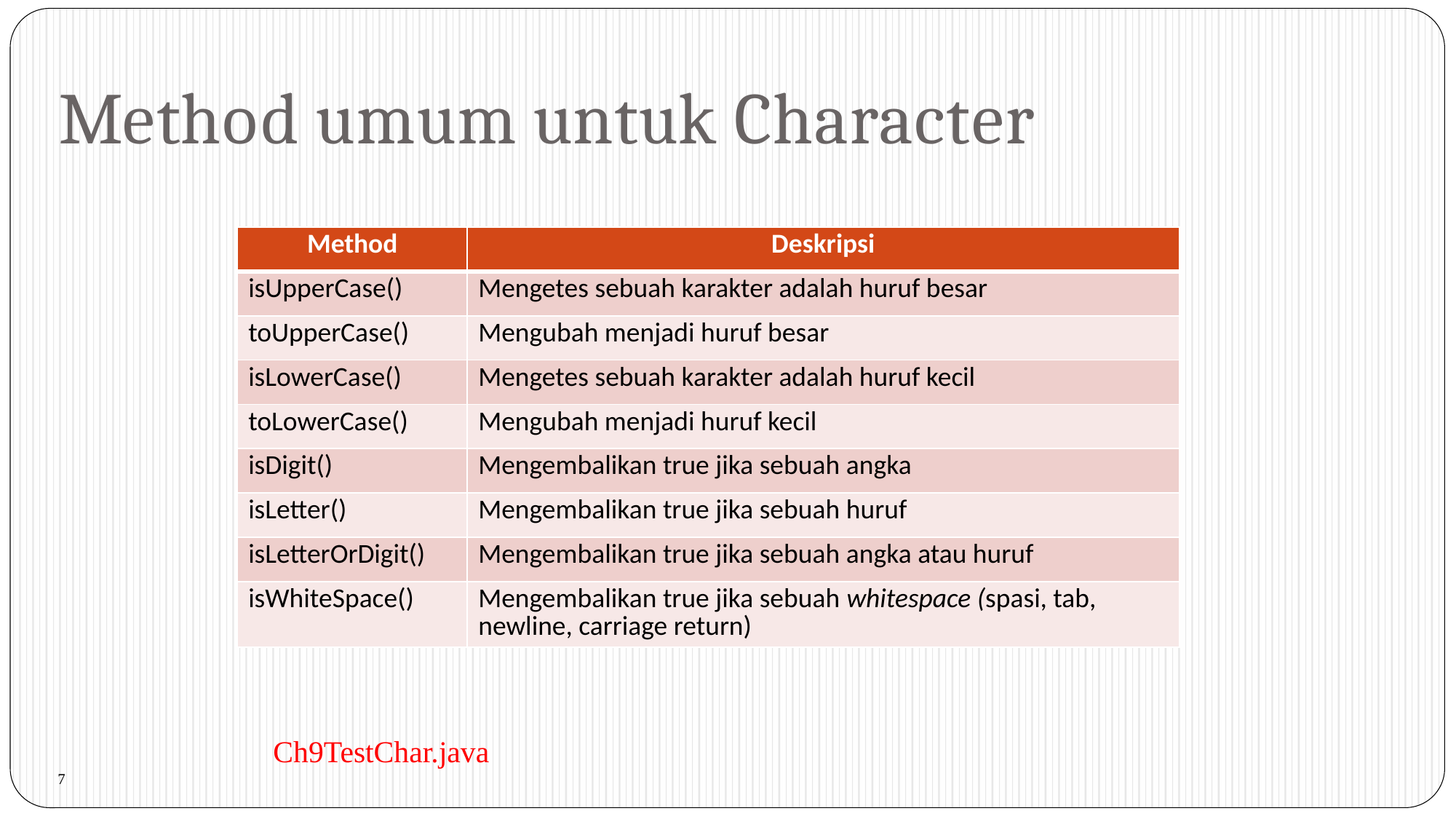

# Method umum untuk Character
| Method | Deskripsi |
| --- | --- |
| isUpperCase() | Mengetes sebuah karakter adalah huruf besar |
| toUpperCase() | Mengubah menjadi huruf besar |
| isLowerCase() | Mengetes sebuah karakter adalah huruf kecil |
| toLowerCase() | Mengubah menjadi huruf kecil |
| isDigit() | Mengembalikan true jika sebuah angka |
| isLetter() | Mengembalikan true jika sebuah huruf |
| isLetterOrDigit() | Mengembalikan true jika sebuah angka atau huruf |
| isWhiteSpace() | Mengembalikan true jika sebuah whitespace (spasi, tab, newline, carriage return) |
Ch9TestChar.java

 7